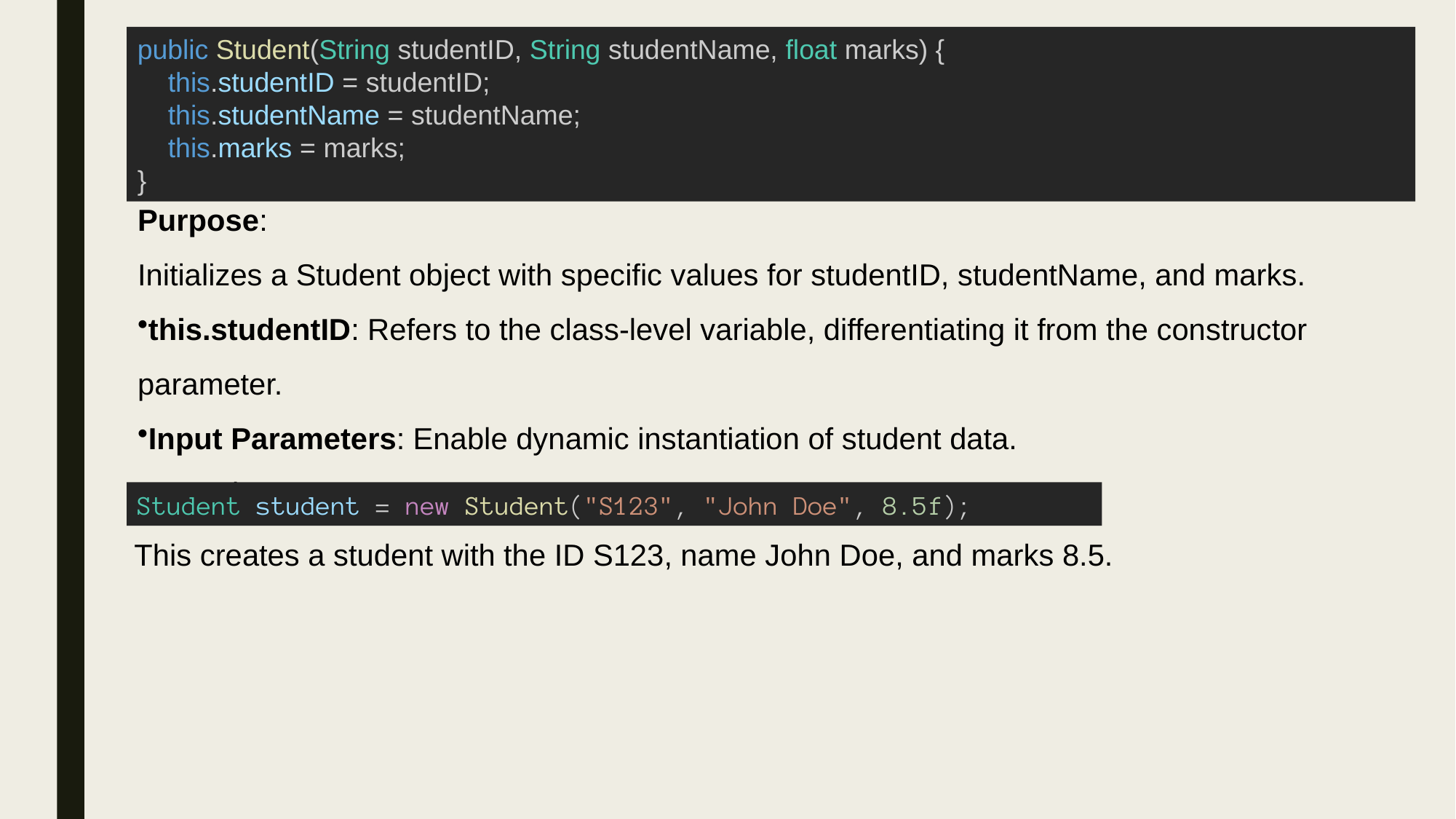

public Student(String studentID, String studentName, float marks) {
    this.studentID = studentID;
    this.studentName = studentName;
    this.marks = marks;
}
Purpose:
Initializes a Student object with specific values for studentID, studentName, and marks.
this.studentID: Refers to the class-level variable, differentiating it from the constructor parameter.
Input Parameters: Enable dynamic instantiation of student data.
Example:

Student student = new Student("S123", "John Doe", 8.5f);
This creates a student with the ID S123, name John Doe, and marks 8.5.